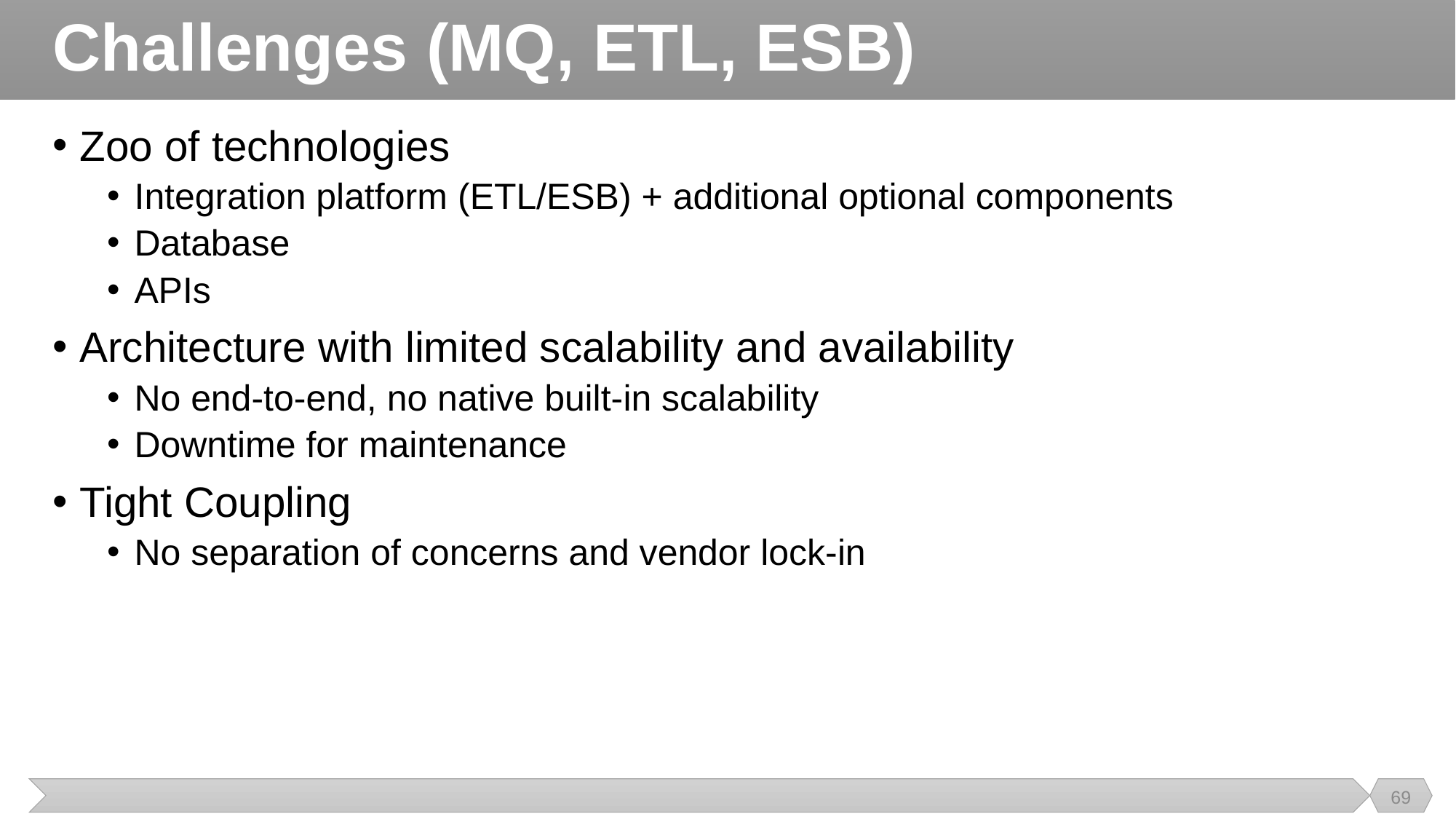

# Challenges (MQ, ETL, ESB)
Zoo of technologies
Integration platform (ETL/ESB) + additional optional components
Database
APIs
Architecture with limited scalability and availability
No end-to-end, no native built-in scalability
Downtime for maintenance
Tight Coupling
No separation of concerns and vendor lock-in
69